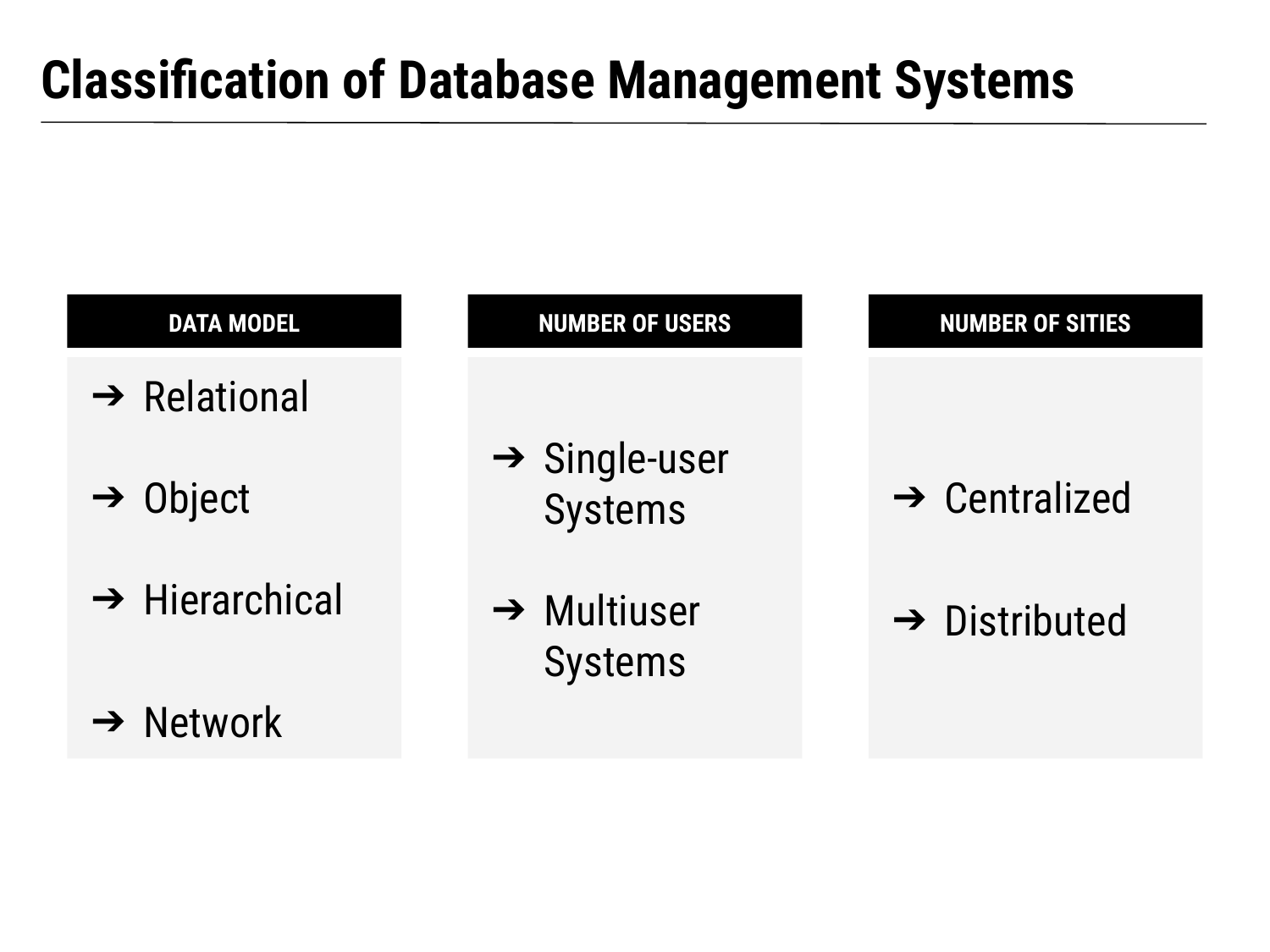

# Classification of Database Management Systems
DATA MODEL
NUMBER OF USERS
NUMBER OF SITIES
Relational
Object
Hierarchical

Network
Single-user Systems
Multiuser Systems
Centralized

Distributed